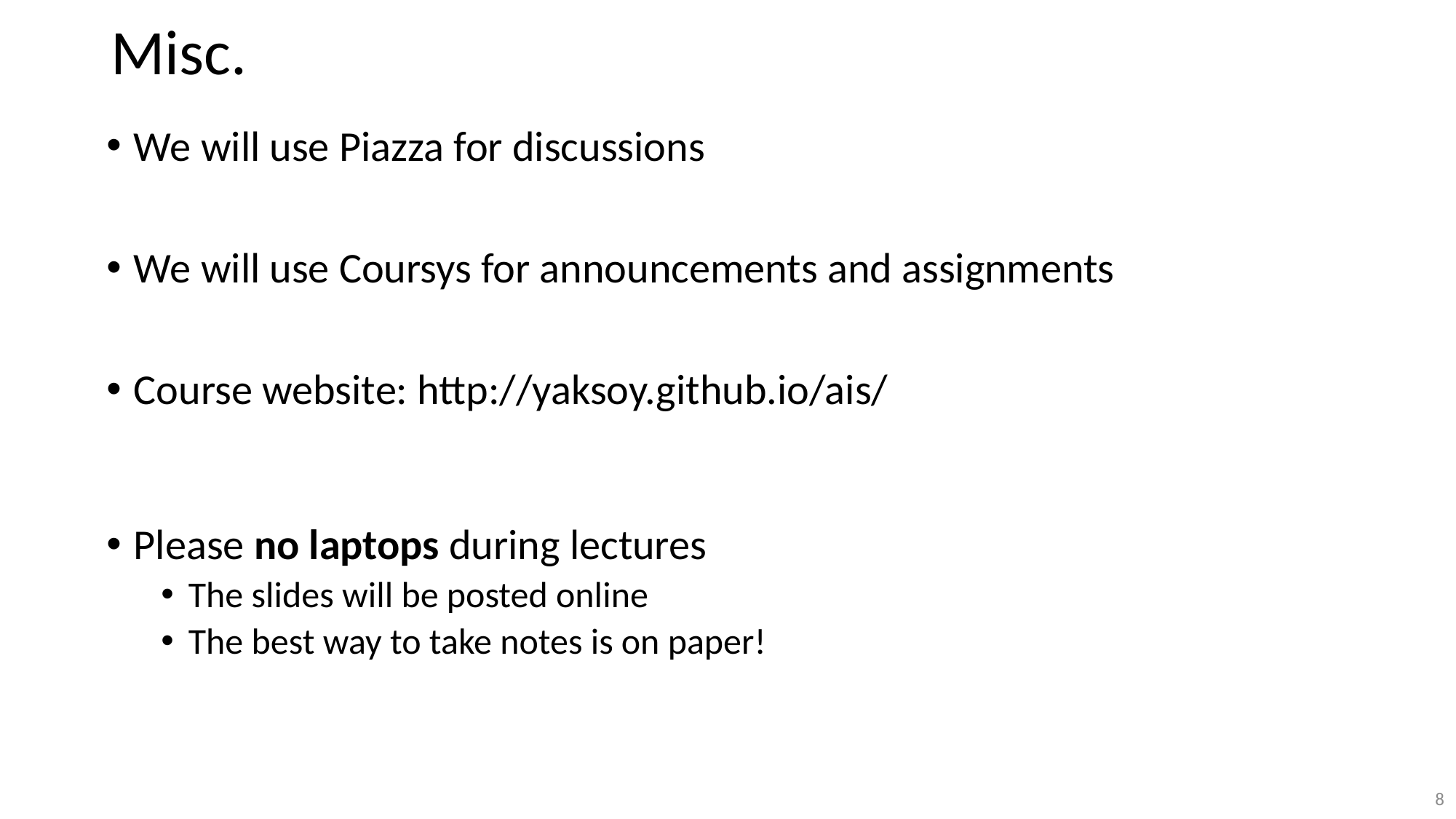

# Misc.
We will use Piazza for discussions

We will use Coursys for announcements and assignments

Course website: http://yaksoy.github.io/ais/

Please no laptops during lectures
The slides will be posted online
The best way to take notes is on paper!
8